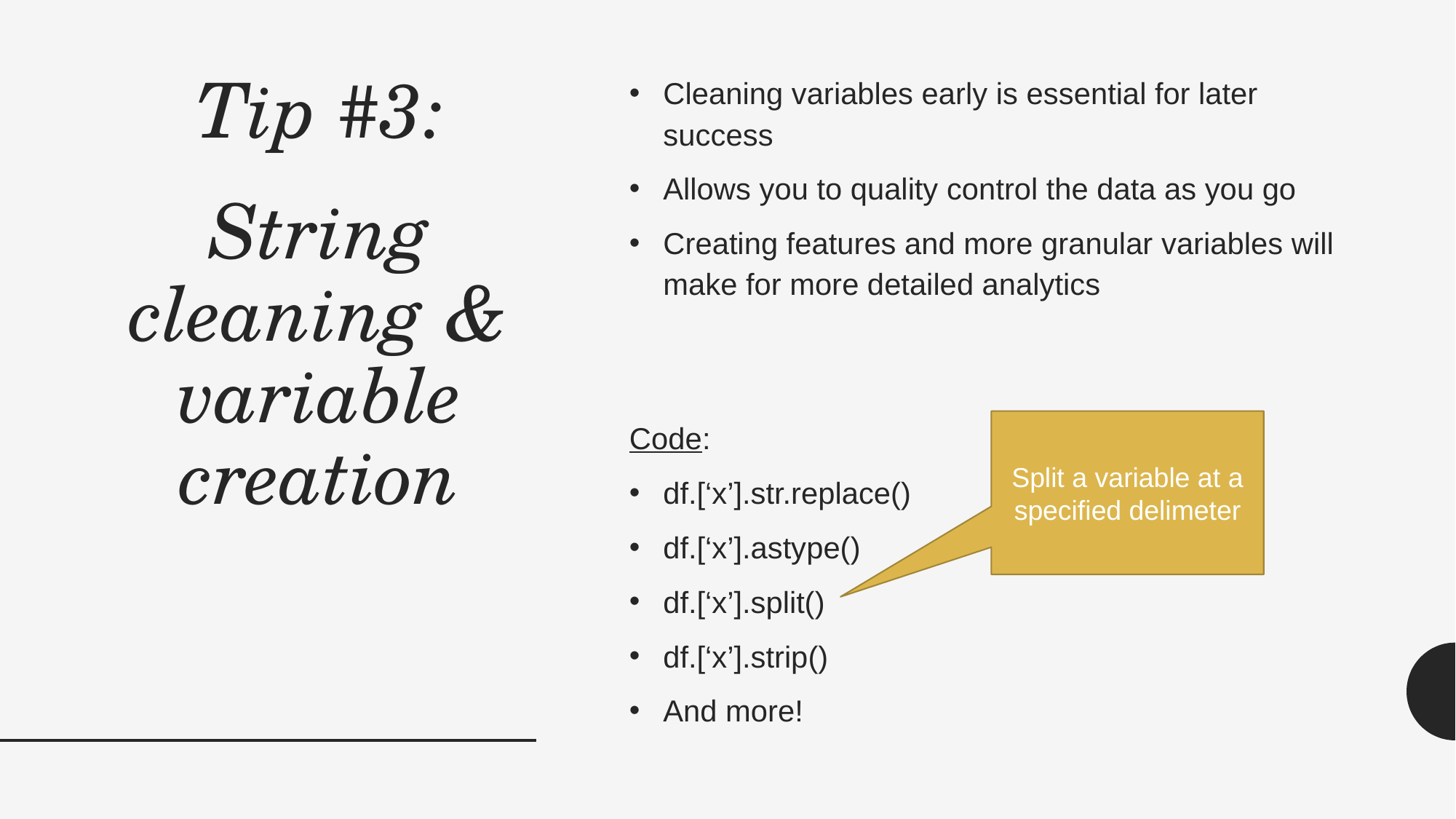

Cleaning variables early is essential for later success
Allows you to quality control the data as you go
Creating features and more granular variables will make for more detailed analytics

# Tip #3: String cleaning & variable creation
Code:
df.[‘x’].str.replace()
df.[‘x’].astype()
df.[‘x’].split()
df.[‘x’].strip()
And more!

Split a variable at a specified delimeter